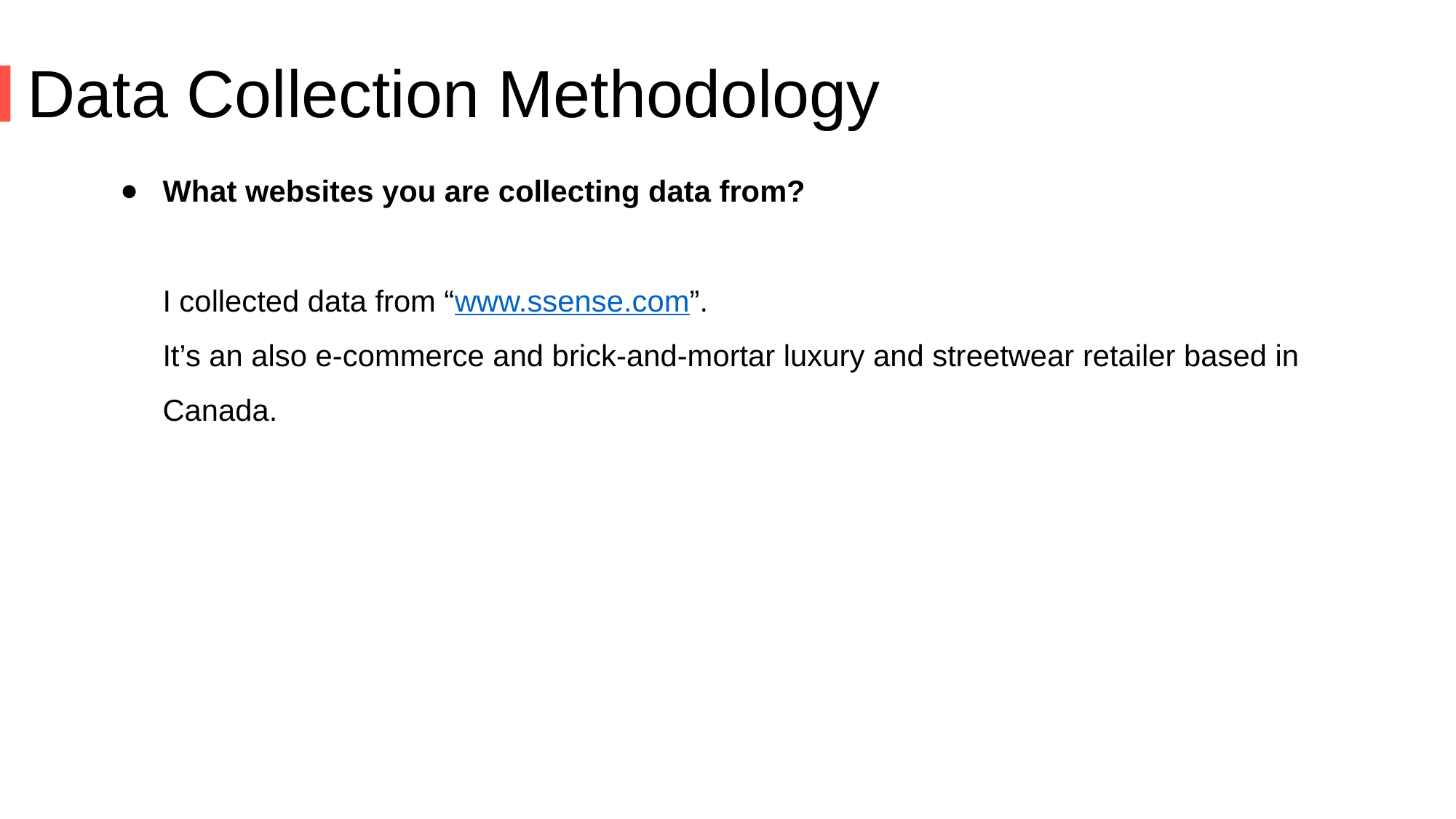

Data Collection Methodology

What websites you are collecting data from?

I collected data from “www.ssense.com”.
It’s an also e-commerce and brick-and-mortar luxury and streetwear retailer based in Canada.